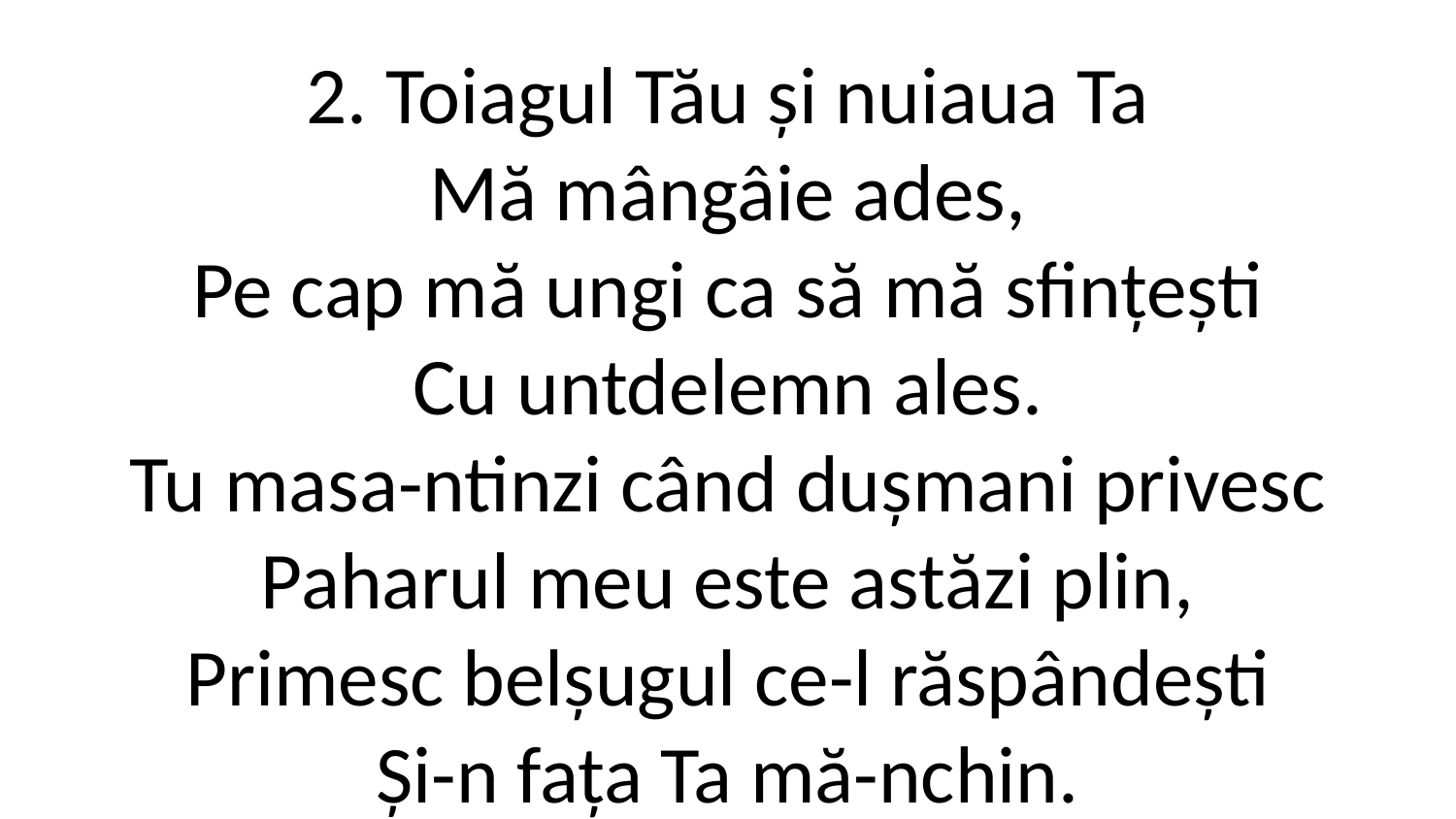

2. Toiagul Tău și nuiaua Ta
Mă mângâie ades,
Pe cap mă ungi ca să mă sfințești
Cu untdelemn ales.
Tu masa-ntinzi când dușmani privesc
Paharul meu este astăzi plin,
Primesc belșugul ce-l răspândești
Și-n fața Ta mă-nchin.